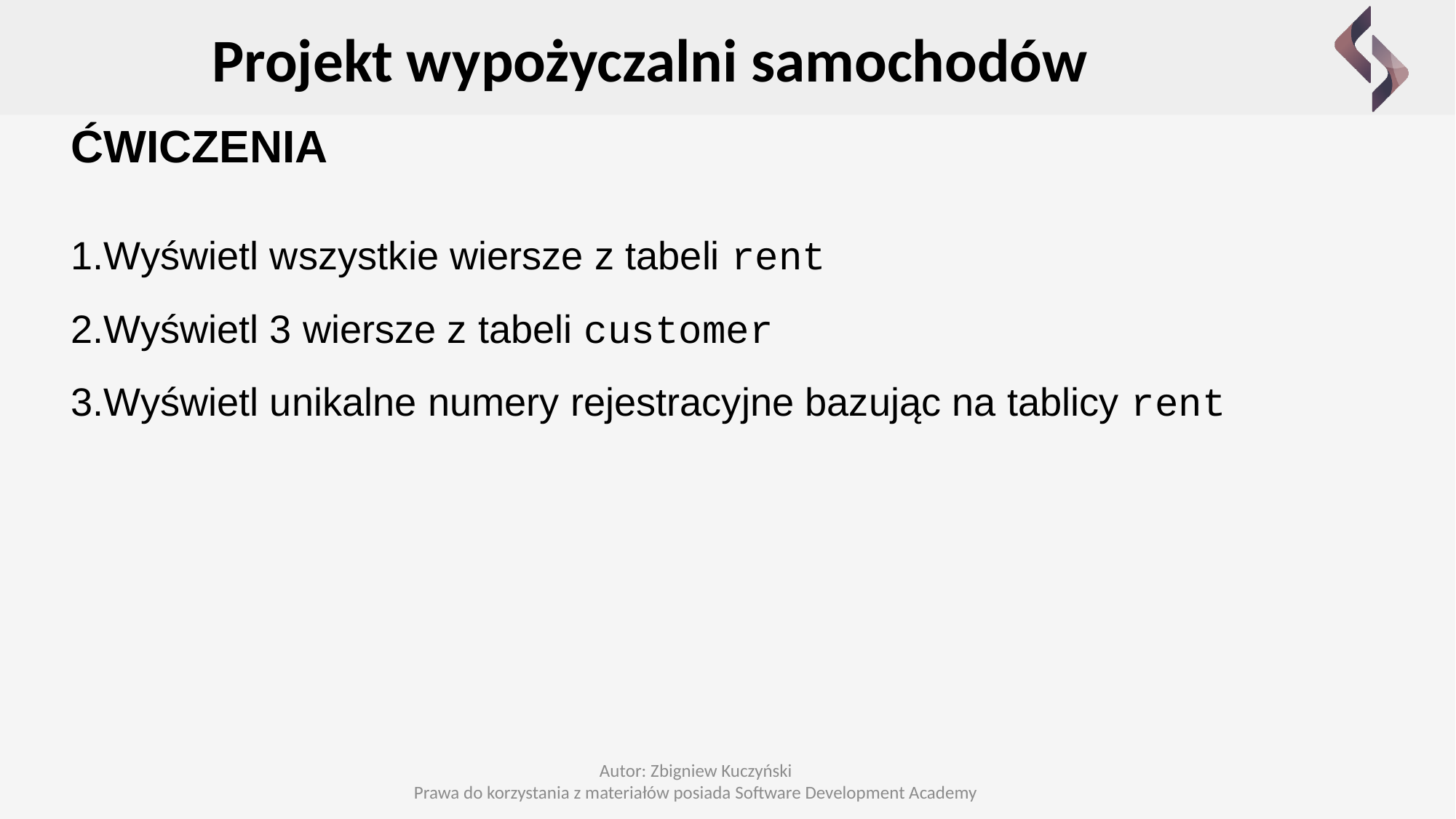

Projekt wypożyczalni samochodów
ĆWICZENIA

Wyświetl wszystkie wiersze z tabeli rent
Wyświetl 3 wiersze z tabeli customer
Wyświetl unikalne numery rejestracyjne bazując na tablicy rent

Autor: Zbigniew Kuczyński
Prawa do korzystania z materiałów posiada Software Development Academy